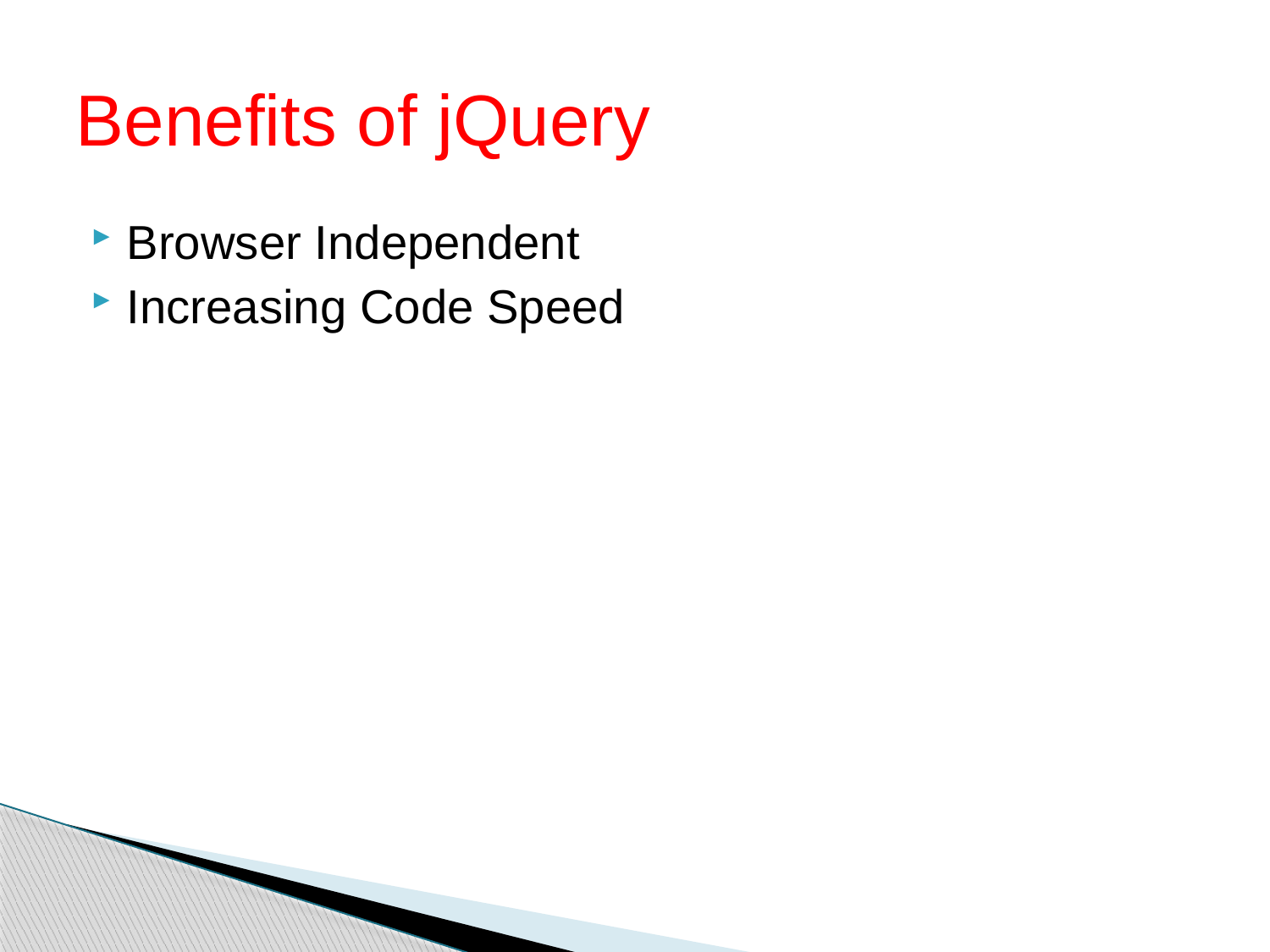

# Benefits of jQuery
Browser Independent
Increasing Code Speed